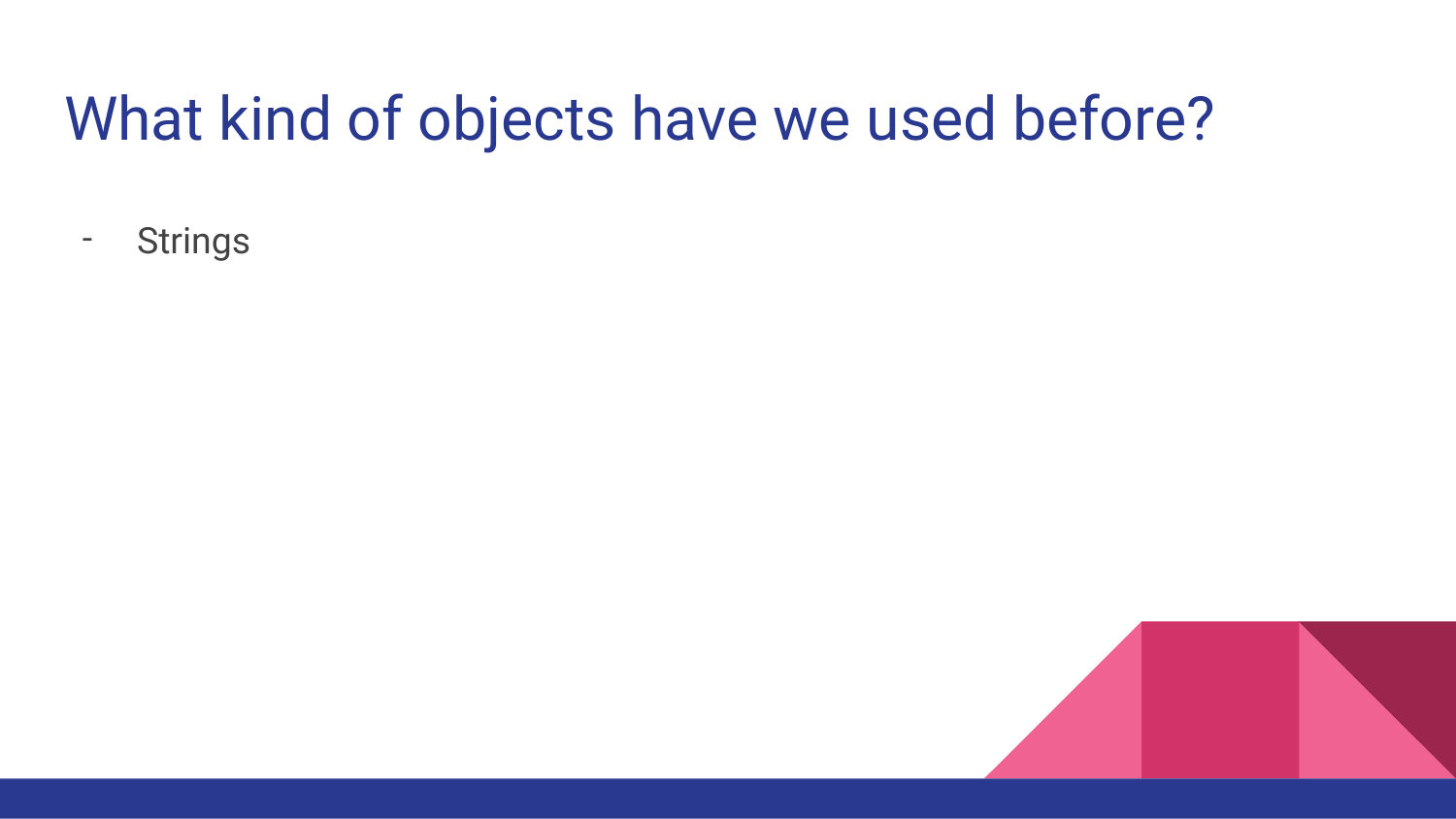

# What kind of objects have we used before?
Strings